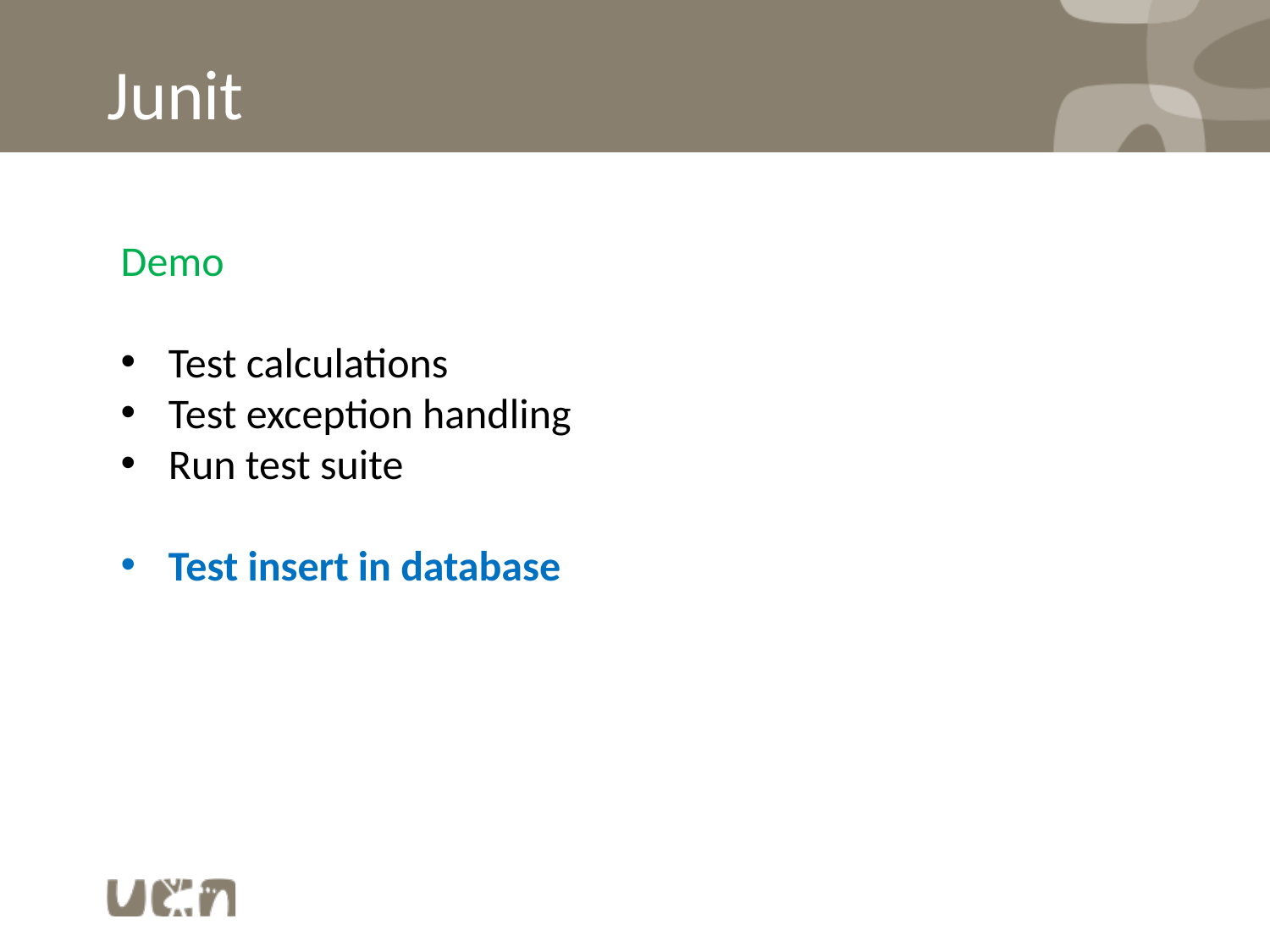

# Junit
Demo

Test calculations
Test exception handling
Run test suite

Test insert in database